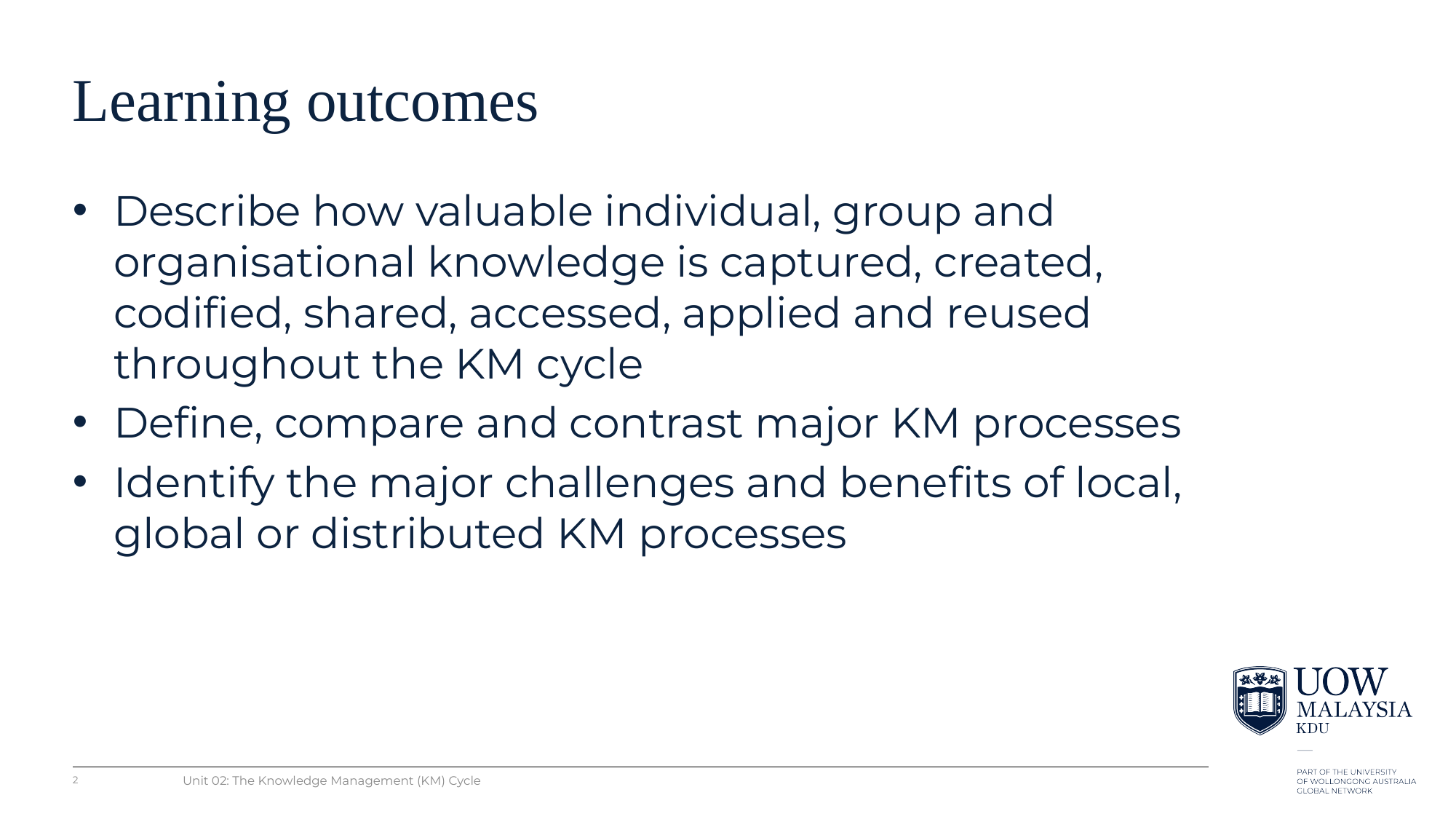

# Learning outcomes
Describe how valuable individual, group and organisational knowledge is captured, created, codified, shared, accessed, applied and reused throughout the KM cycle
Define, compare and contrast major KM processes
Identify the major challenges and benefits of local, global or distributed KM processes
2
Unit 02: The Knowledge Management (KM) Cycle